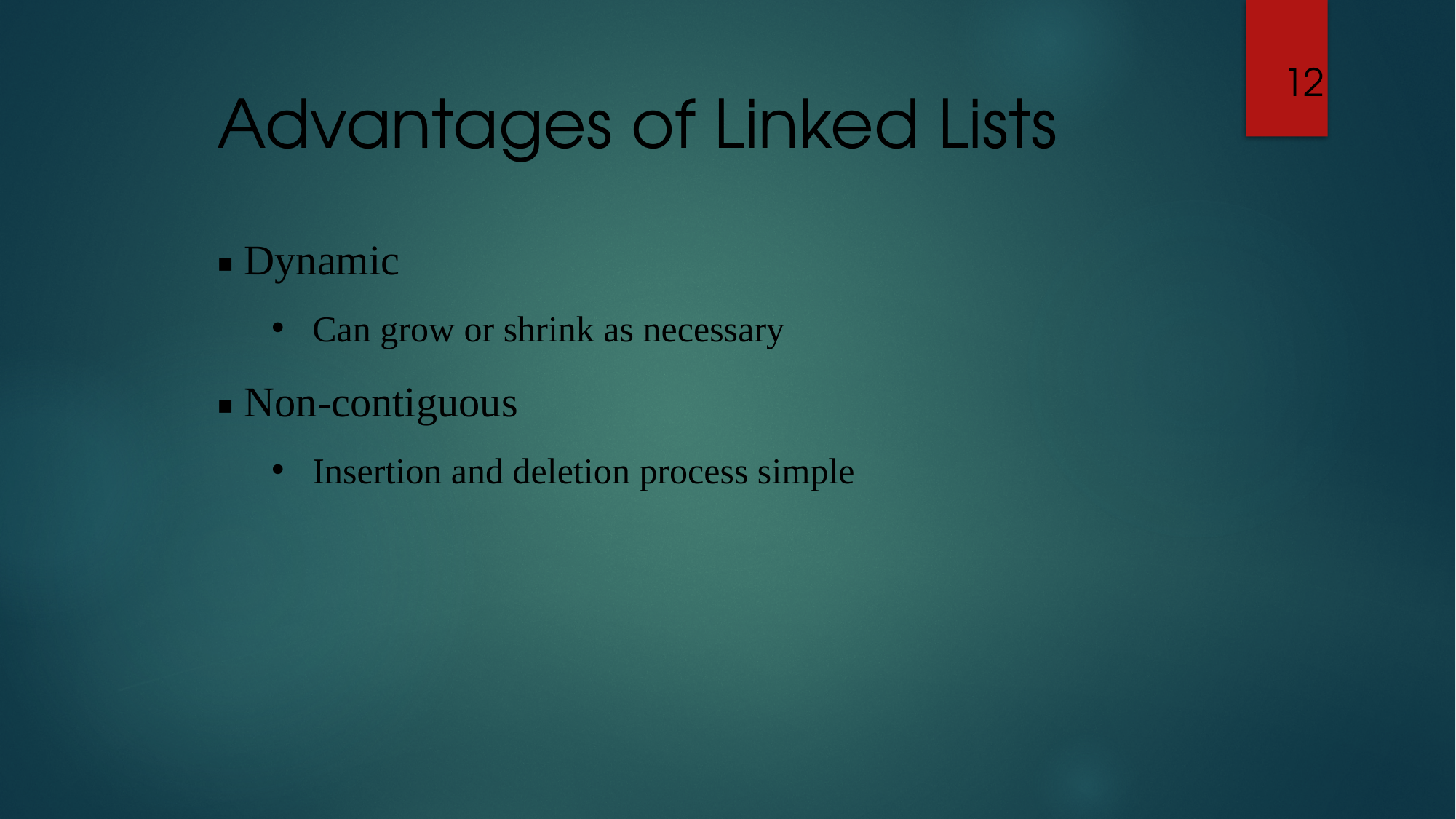

12
# Advantages of Linked Lists
Dynamic
Can grow or shrink as necessary
Non-contiguous
Insertion and deletion process simple